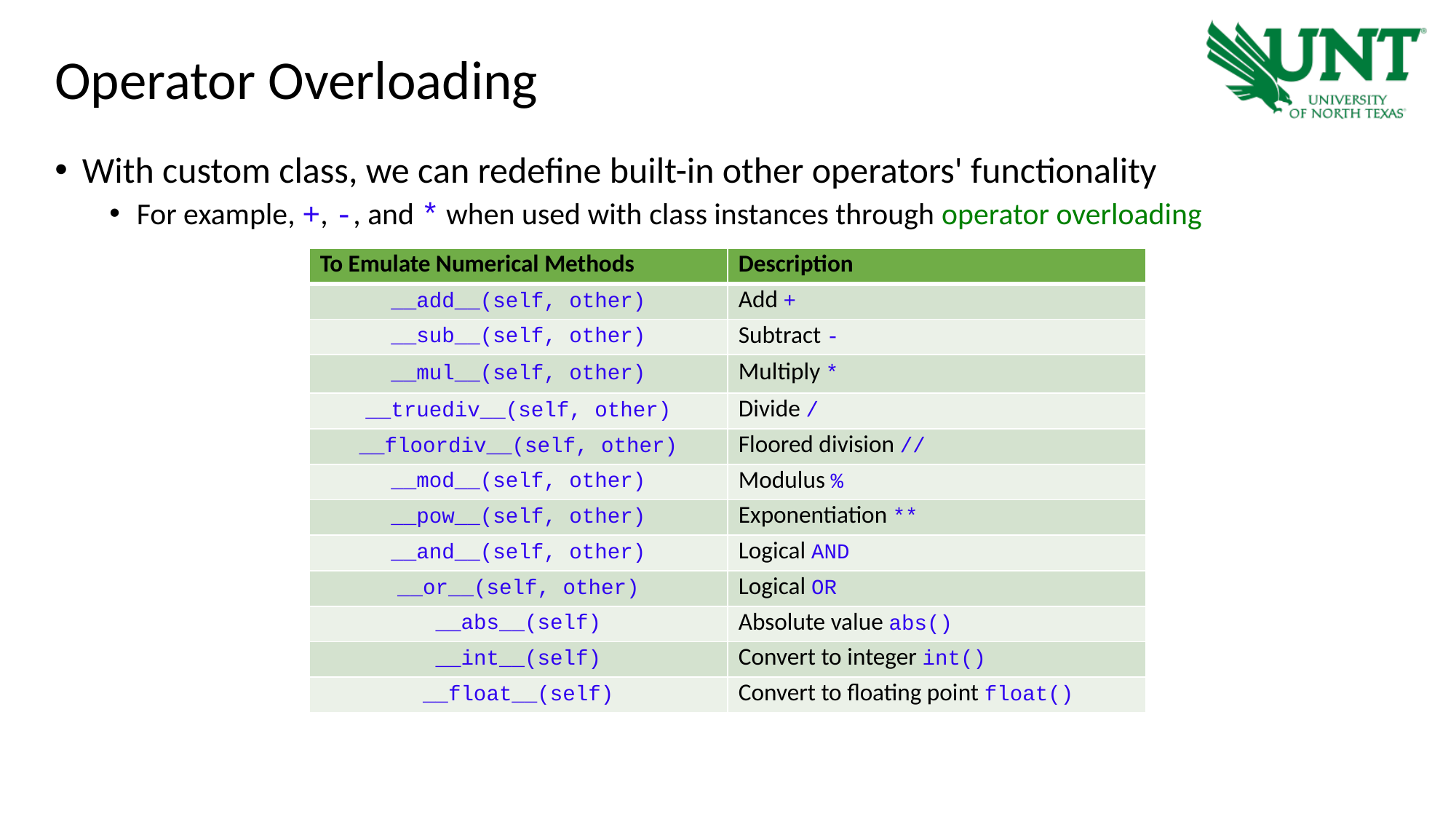

# Operator Overloading
With custom class, we can redefine built-in other operators' functionality
For example, +, -, and * when used with class instances through operator overloading

| To Emulate Numerical Methods | Description |
| --- | --- |
| \_\_add\_\_(self, other) | Add + |
| \_\_sub\_\_(self, other) | Subtract - |
| \_\_mul\_\_(self, other) | Multiply \* |
| \_\_truediv\_\_(self, other) | Divide / |
| \_\_floordiv\_\_(self, other) | Floored division // |
| \_\_mod\_\_(self, other) | Modulus % |
| \_\_pow\_\_(self, other) | Exponentiation \*\* |
| \_\_and\_\_(self, other) | Logical AND |
| \_\_or\_\_(self, other) | Logical OR |
| \_\_abs\_\_(self) | Absolute value abs() |
| \_\_int\_\_(self) | Convert to integer int() |
| \_\_float\_\_(self) | Convert to floating point float() |